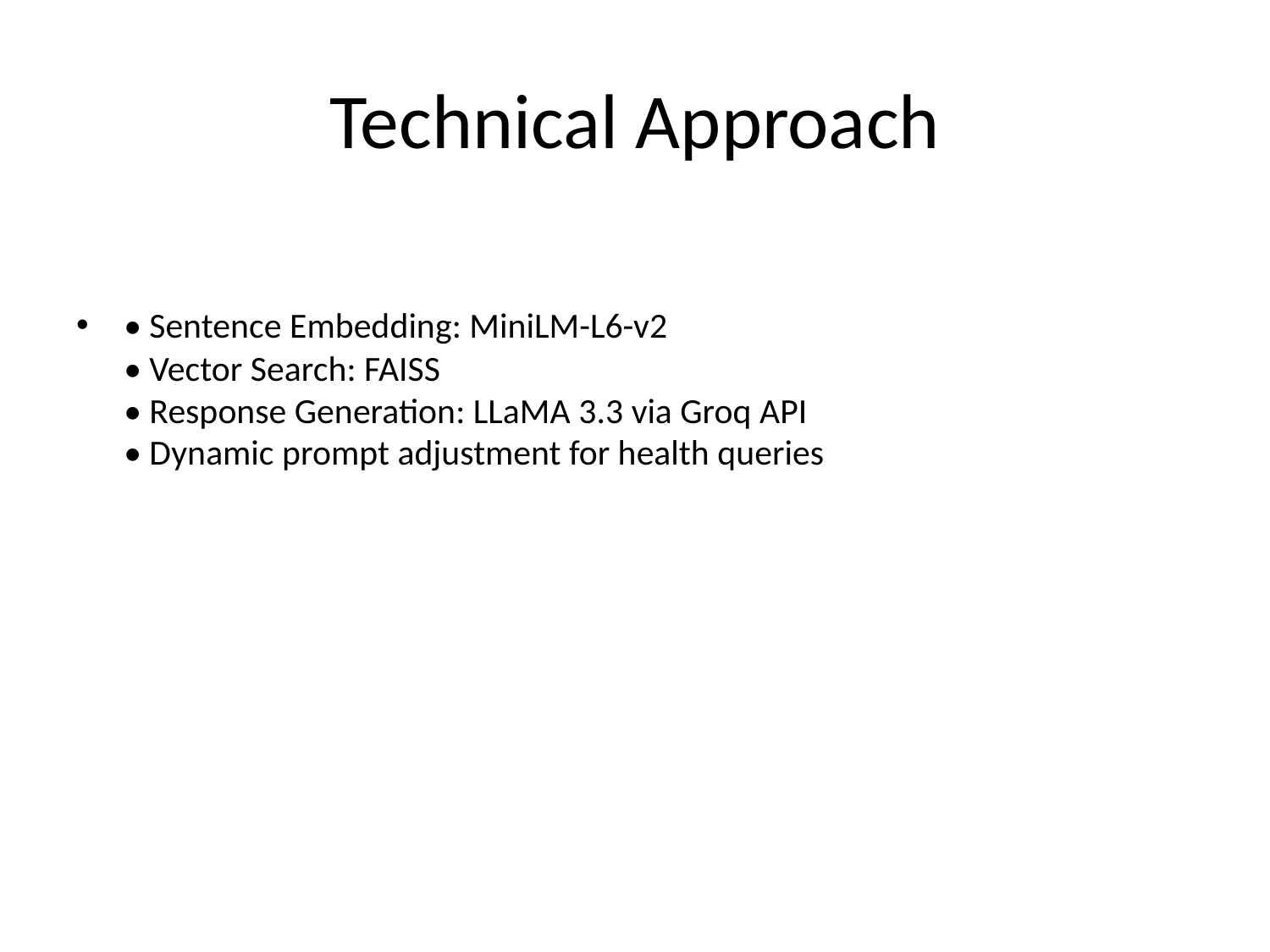

# Technical Approach

• Sentence Embedding: MiniLM-L6-v2
• Vector Search: FAISS
• Response Generation: LLaMA 3.3 via Groq API
• Dynamic prompt adjustment for health queries